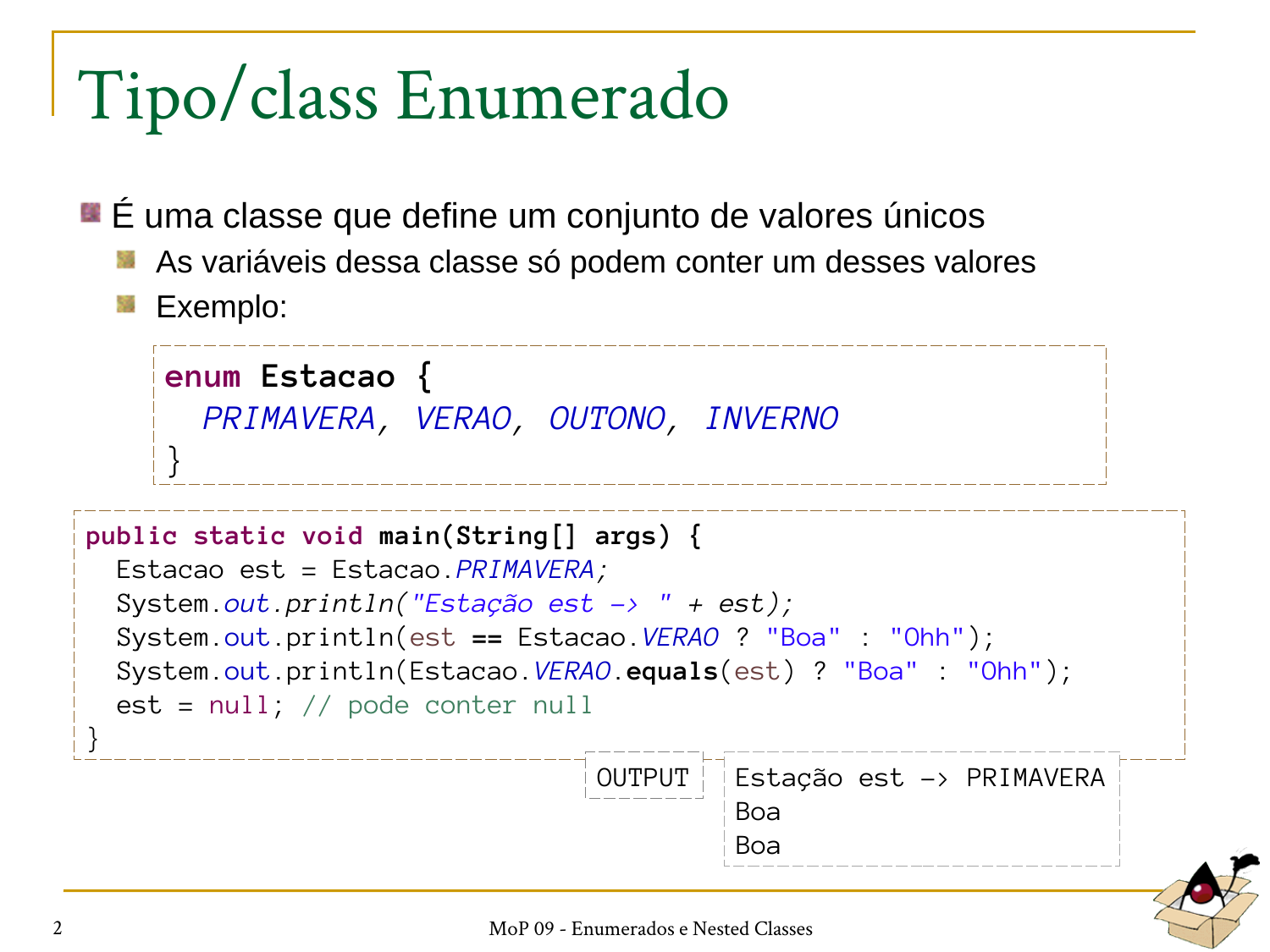

# Tipo/class Enumerado
É uma classe que define um conjunto de valores únicos
As variáveis dessa classe só podem conter um desses valores
Exemplo:
enum Estacao {
  PRIMAVERA, VERAO, OUTONO, INVERNO
}
public static void main(String[] args) {
  Estacao est = Estacao.PRIMAVERA;
  System.out.println("Estação est -> " + est);
  System.out.println(est == Estacao.VERAO ? "Boa" : "Ohh");
  System.out.println(Estacao.VERAO.equals(est) ? "Boa" : "Ohh");
  est = null; // pode conter null
}
OUTPUT
Estação est -> PRIMAVERA
Boa
Boa
MoP 09 - Enumerados e Nested Classes